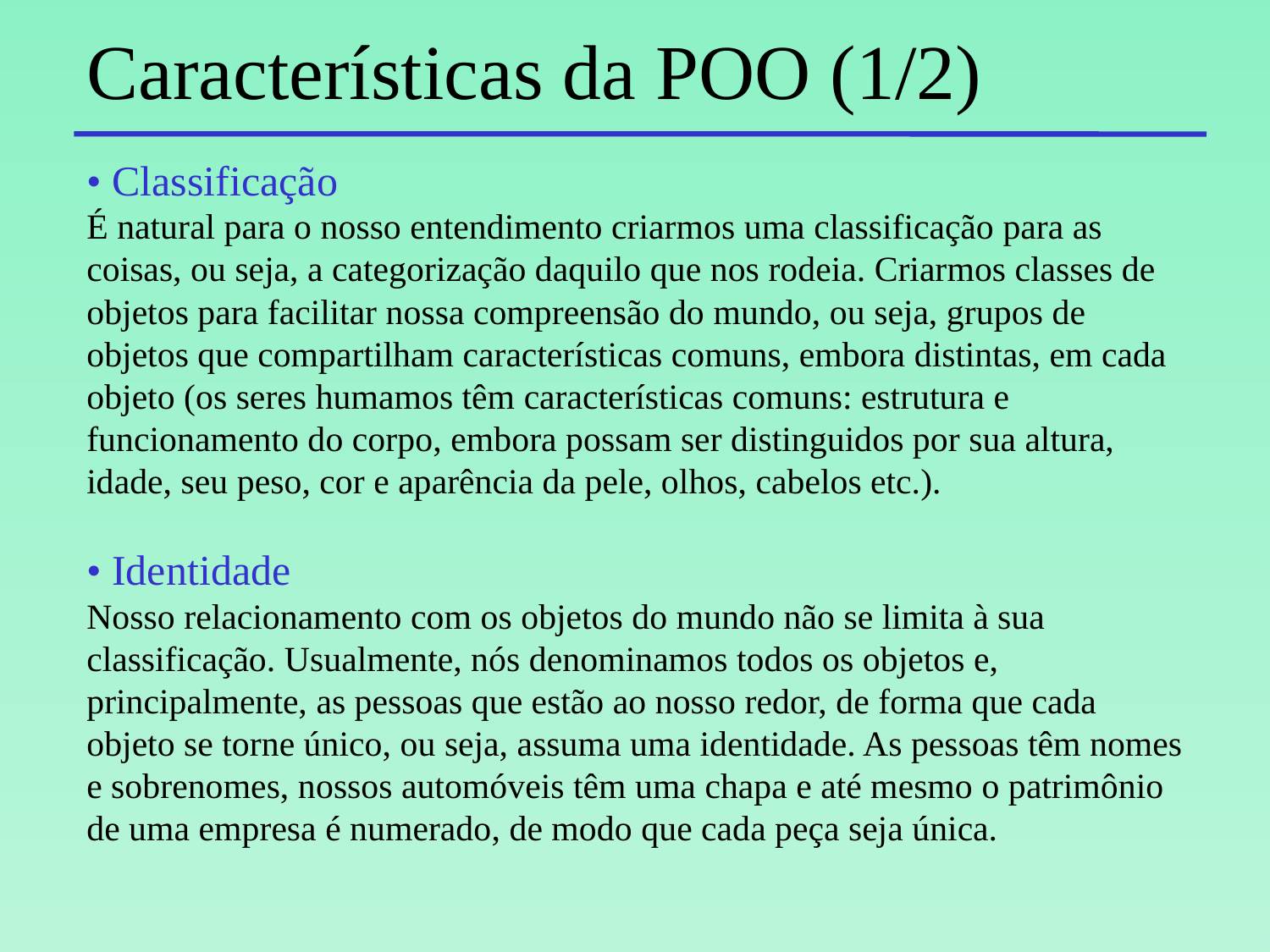

# Características da POO (1/2)

• Classificação
É natural para o nosso entendimento criarmos uma classificação para as coisas, ou seja, a categorização daquilo que nos rodeia. Criarmos classes de objetos para facilitar nossa compreensão do mundo, ou seja, grupos de objetos que compartilham características comuns, embora distintas, em cada objeto (os seres humamos têm características comuns: estrutura e funcionamento do corpo, embora possam ser distinguidos por sua altura, idade, seu peso, cor e aparência da pele, olhos, cabelos etc.).

• Identidade
Nosso relacionamento com os objetos do mundo não se limita à sua classificação. Usualmente, nós denominamos todos os objetos e, principalmente, as pessoas que estão ao nosso redor, de forma que cada objeto se torne único, ou seja, assuma uma identidade. As pessoas têm nomes e sobrenomes, nossos automóveis têm uma chapa e até mesmo o patrimônio de uma empresa é numerado, de modo que cada peça seja única.